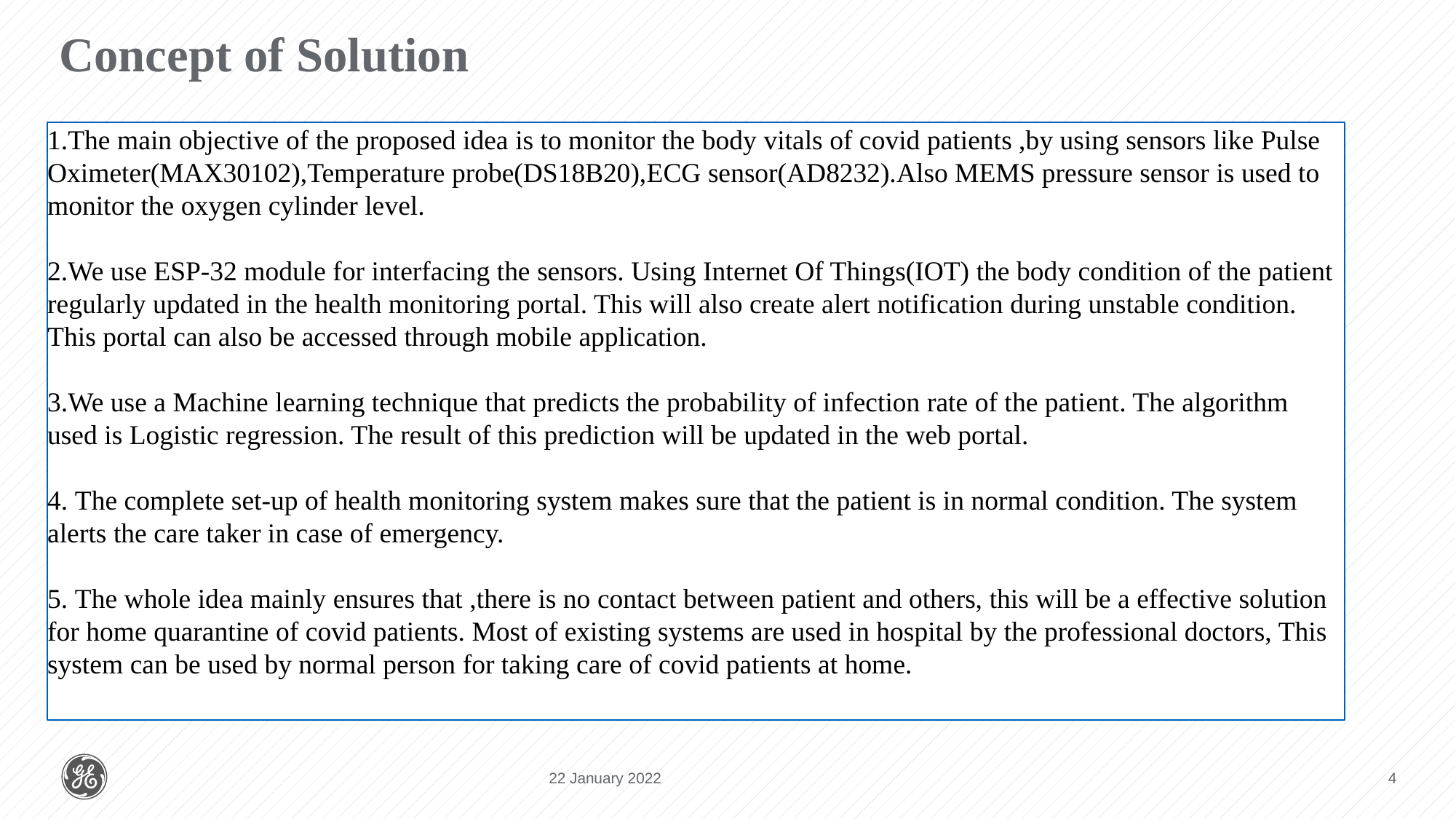

Concept of Solution
The main objective of the proposed idea is to monitor the body vitals of covid patients ,by using sensors like Pulse Oximeter(MAX30102),Temperature probe(DS18B20),ECG sensor(AD8232).Also MEMS pressure sensor is used to monitor the oxygen cylinder level.

We use ESP-32 module for interfacing the sensors. Using Internet Of Things(IOT) the body condition of the patient regularly updated in the health monitoring portal. This will also create alert notification during unstable condition. This portal can also be accessed through mobile application.

We use a Machine learning technique that predicts the probability of infection rate of the patient. The algorithm used is Logistic regression. The result of this prediction will be updated in the web portal.

 The complete set-up of health monitoring system makes sure that the patient is in normal condition. The system alerts the care taker in case of emergency.

 The whole idea mainly ensures that ,there is no contact between patient and others, this will be a effective solution for home quarantine of covid patients. Most of existing systems are used in hospital by the professional doctors, This system can be used by normal person for taking care of covid patients at home.

22 January 2022
4